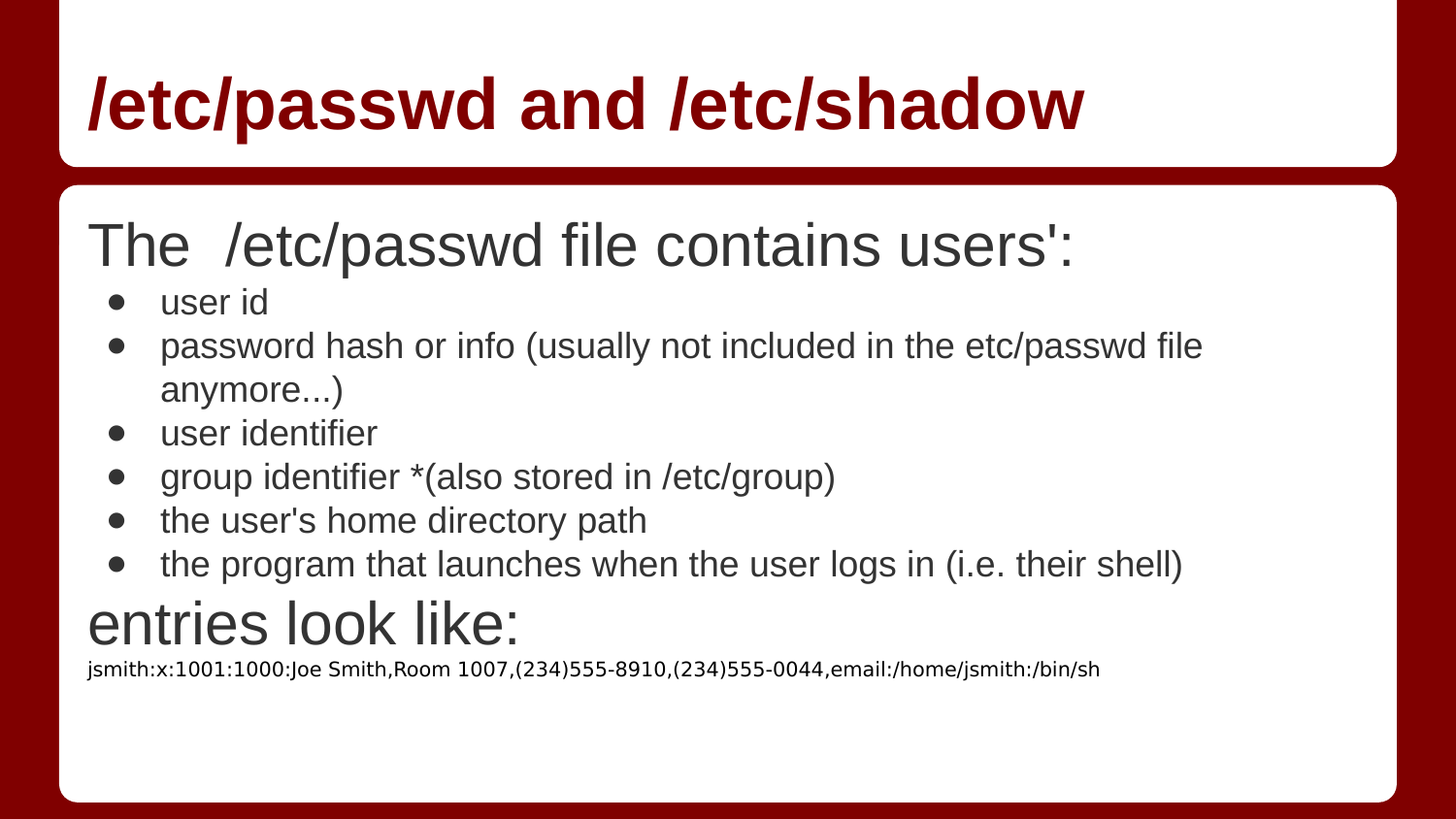

# /etc/passwd and /etc/shadow
The  /etc/passwd file contains users':
user id
password hash or info (usually not included in the etc/passwd file anymore...)
user identifier
group identifier *(also stored in /etc/group)
the user's home directory path
the program that launches when the user logs in (i.e. their shell)
entries look like:
jsmith:x:1001:1000:Joe Smith,Room 1007,(234)555-8910,(234)555-0044,email:/home/jsmith:/bin/sh